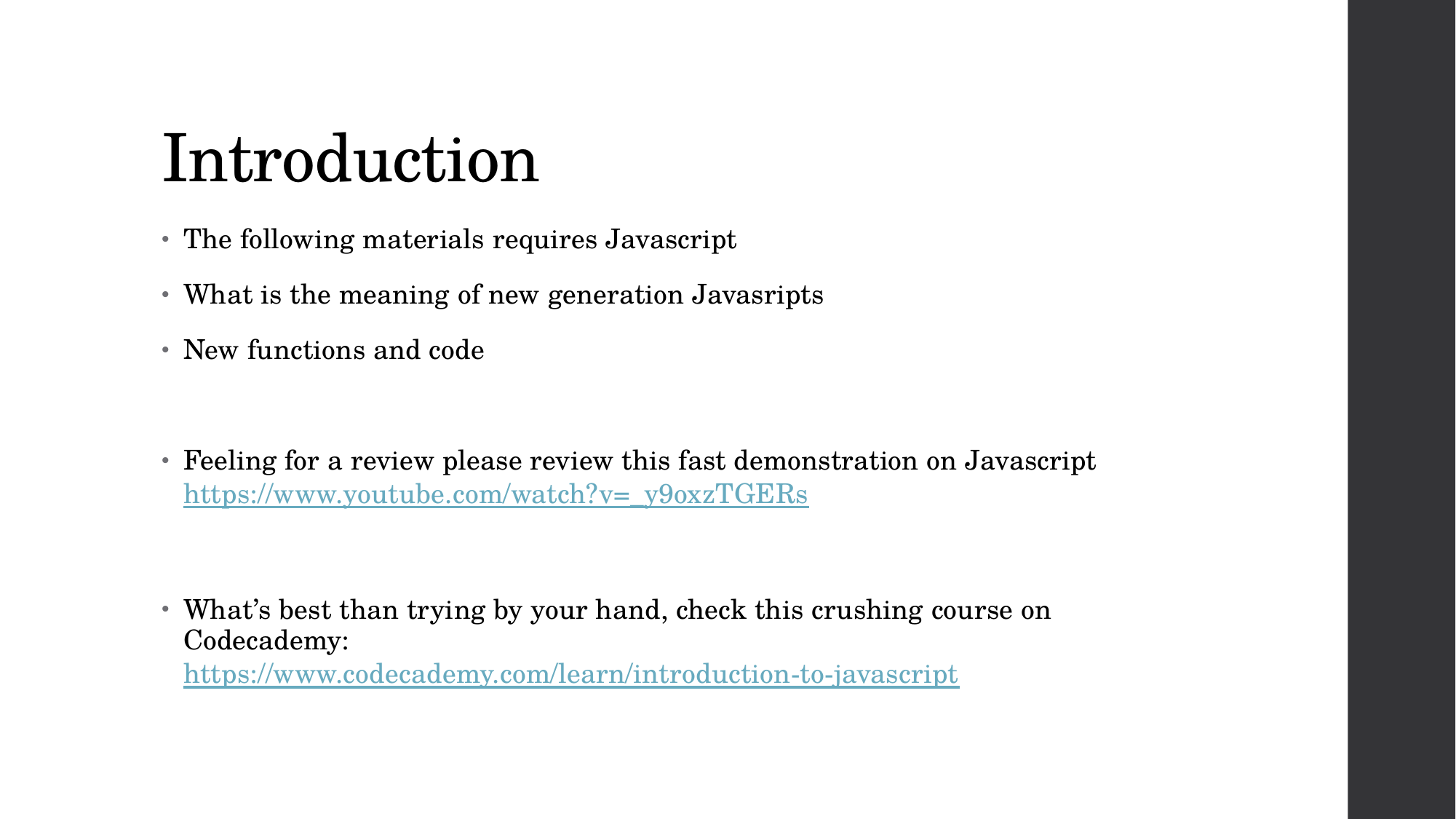

# Introduction
The following materials requires Javascript
What is the meaning of new generation Javasripts
New functions and code

Feeling for a review please review this fast demonstration on Javascript https://www.youtube.com/watch?v=_y9oxzTGERs

What’s best than trying by your hand, check this crushing course on Codecademy:
https://www.codecademy.com/learn/introduction-to-javascript